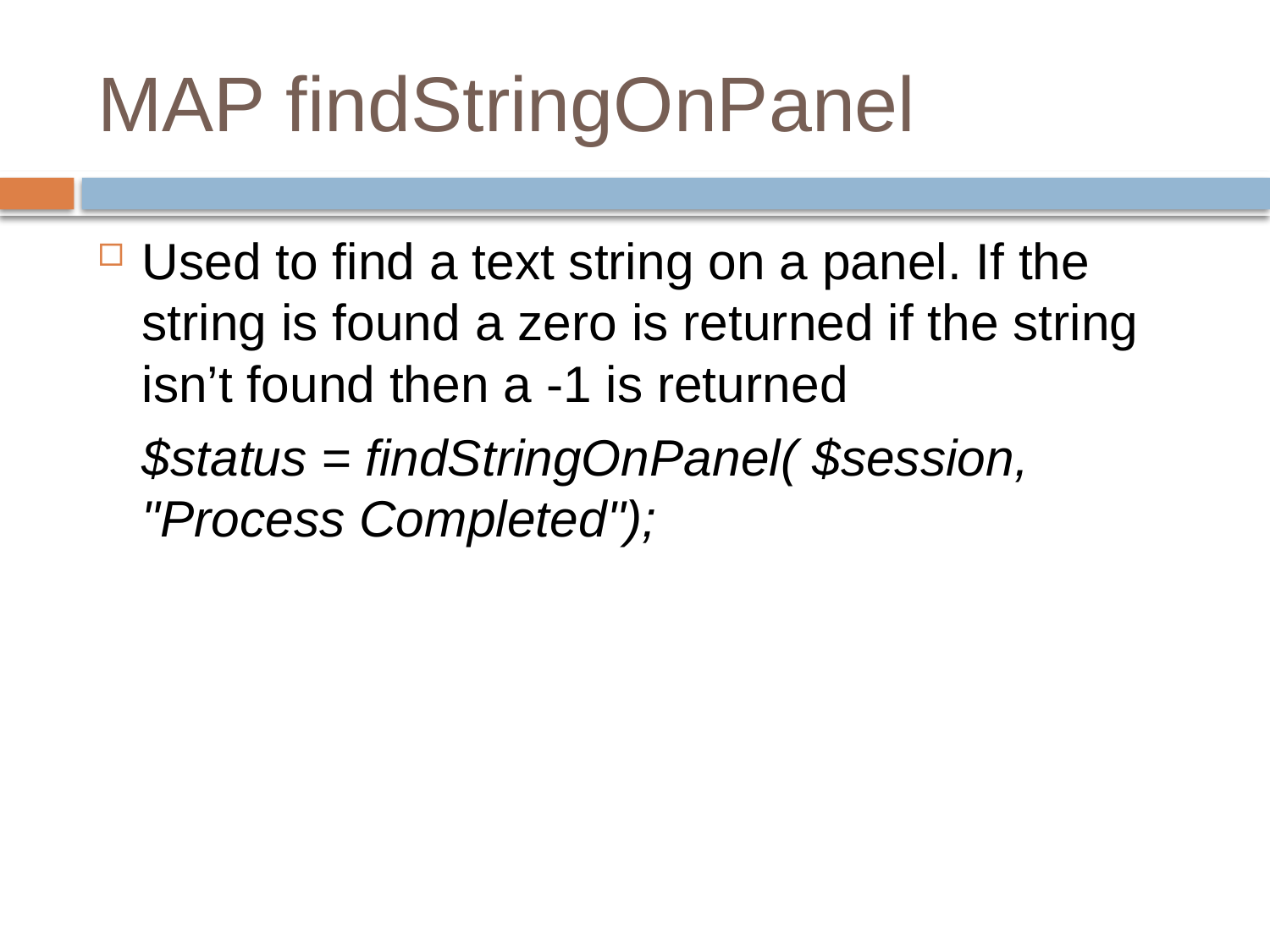

# MAP findStringOnPanel
Used to find a text string on a panel. If the string is found a zero is returned if the string isn’t found then a -1 is returned
	$status = findStringOnPanel( $session, "Process Completed");